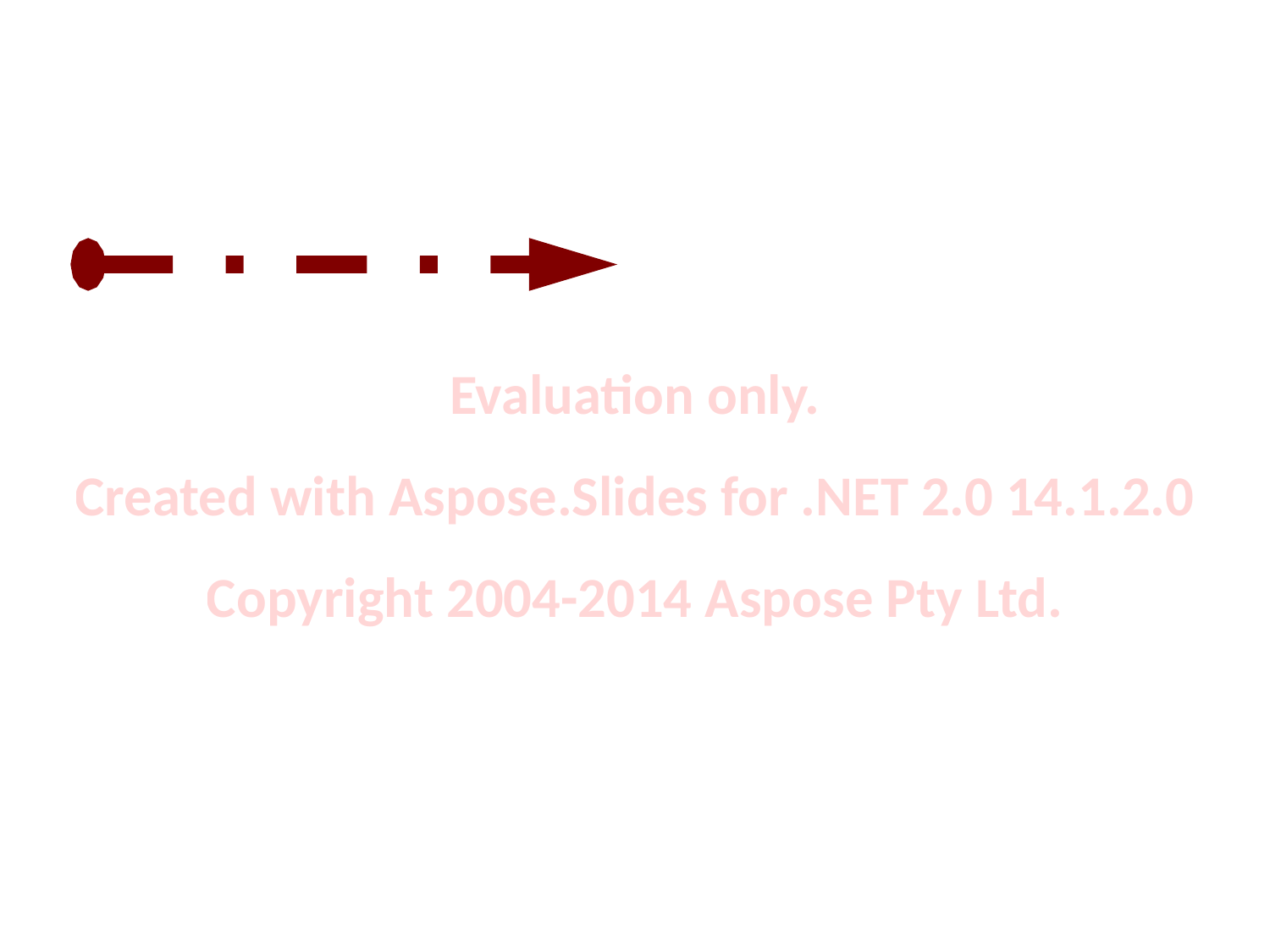

Evaluation only.
Created with Aspose.Slides for .NET 2.0 14.1.2.0
Copyright 2004-2014 Aspose Pty Ltd.